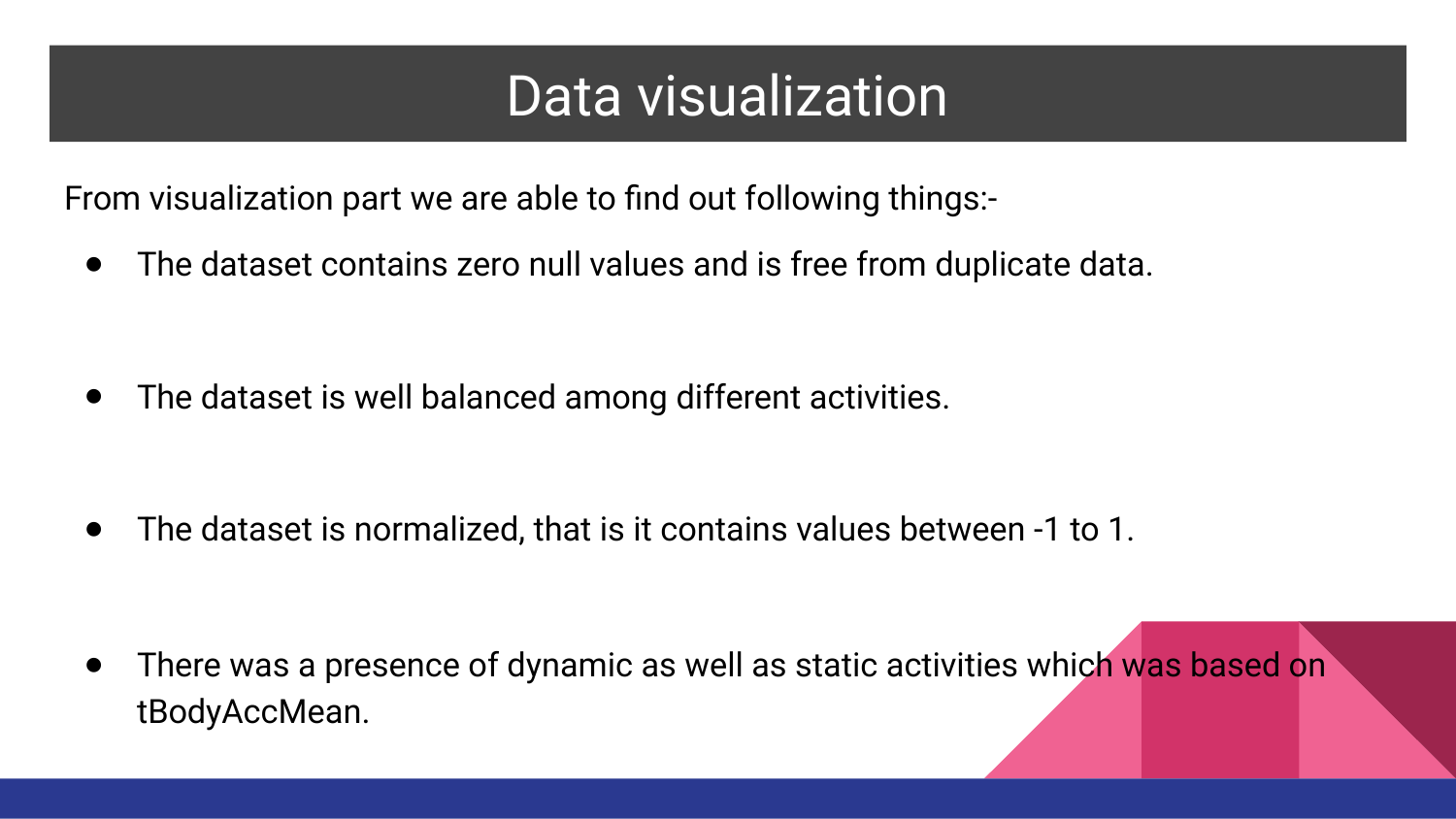

# Data visualization

From visualization part we are able to find out following things:-
The dataset contains zero null values and is free from duplicate data.

The dataset is well balanced among different activities.

The dataset is normalized, that is it contains values between -1 to 1.

There was a presence of dynamic as well as static activities which was based on tBodyAccMean.